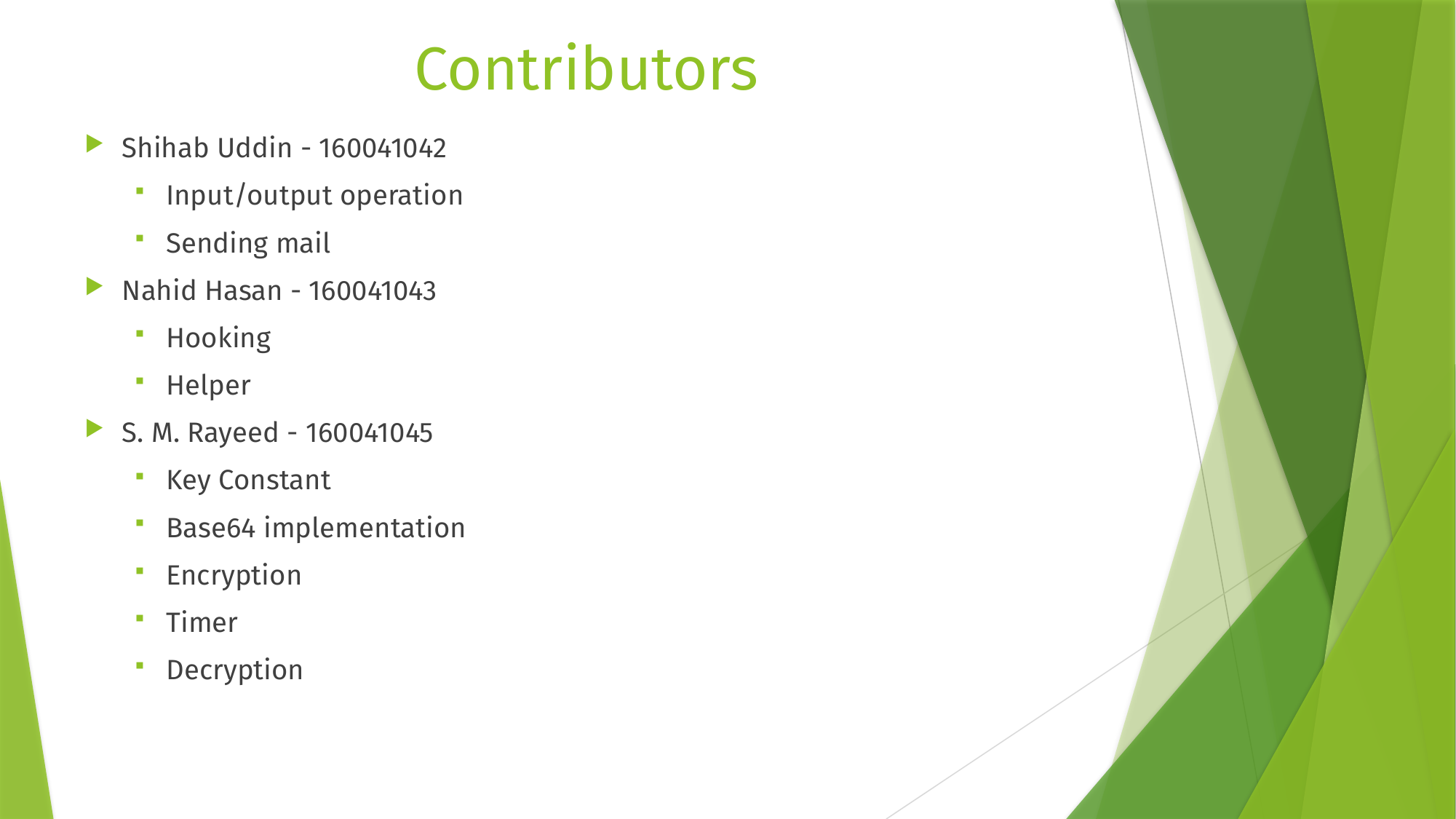

# Contributors
Shihab Uddin - 160041042
Input/output operation
Sending mail
Nahid Hasan - 160041043
Hooking
Helper
S. M. Rayeed - 160041045
Key Constant
Base64 implementation
Encryption
Timer
Decryption